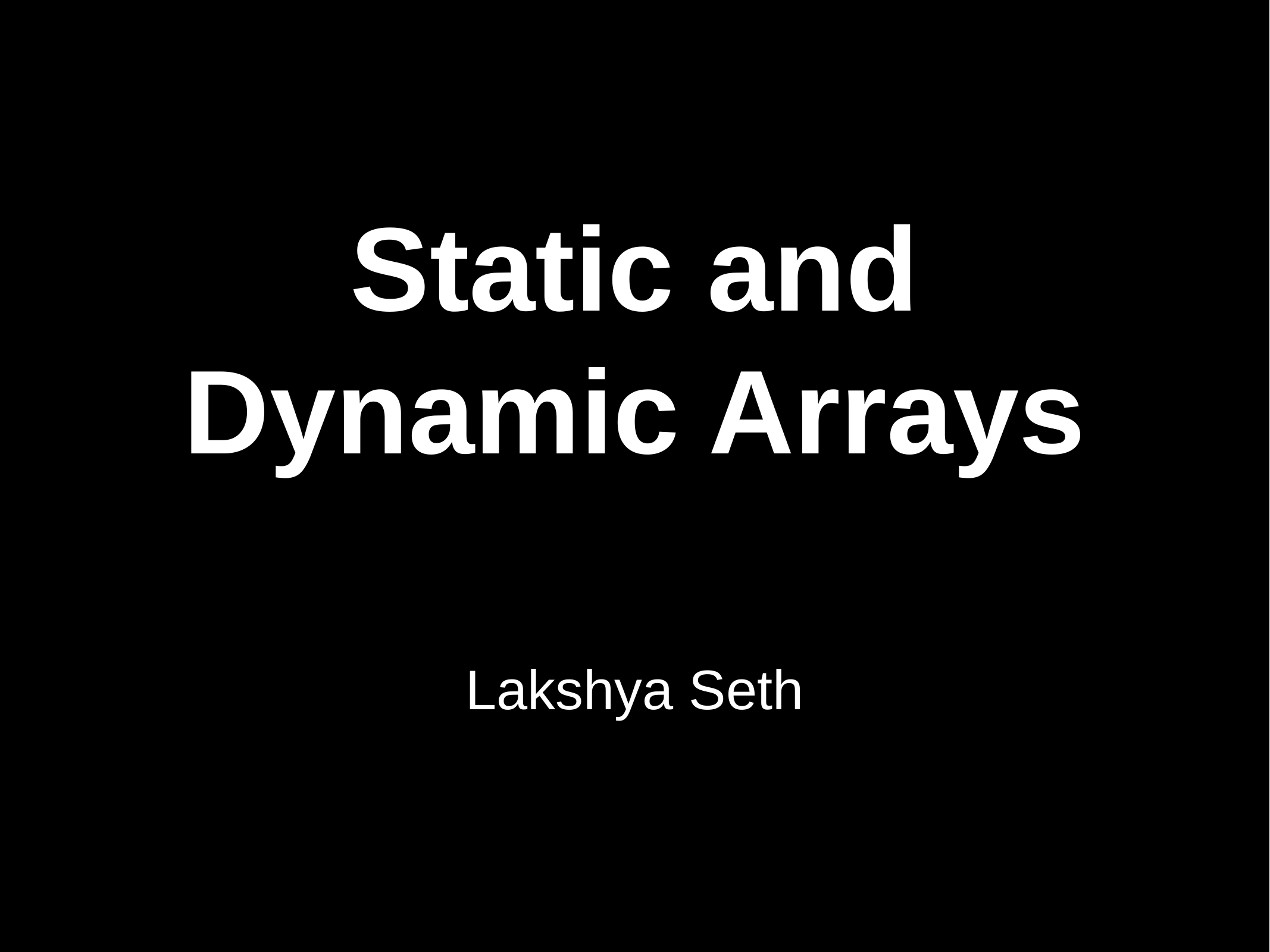

# Static and Dynamic Arrays
Lakshya Seth